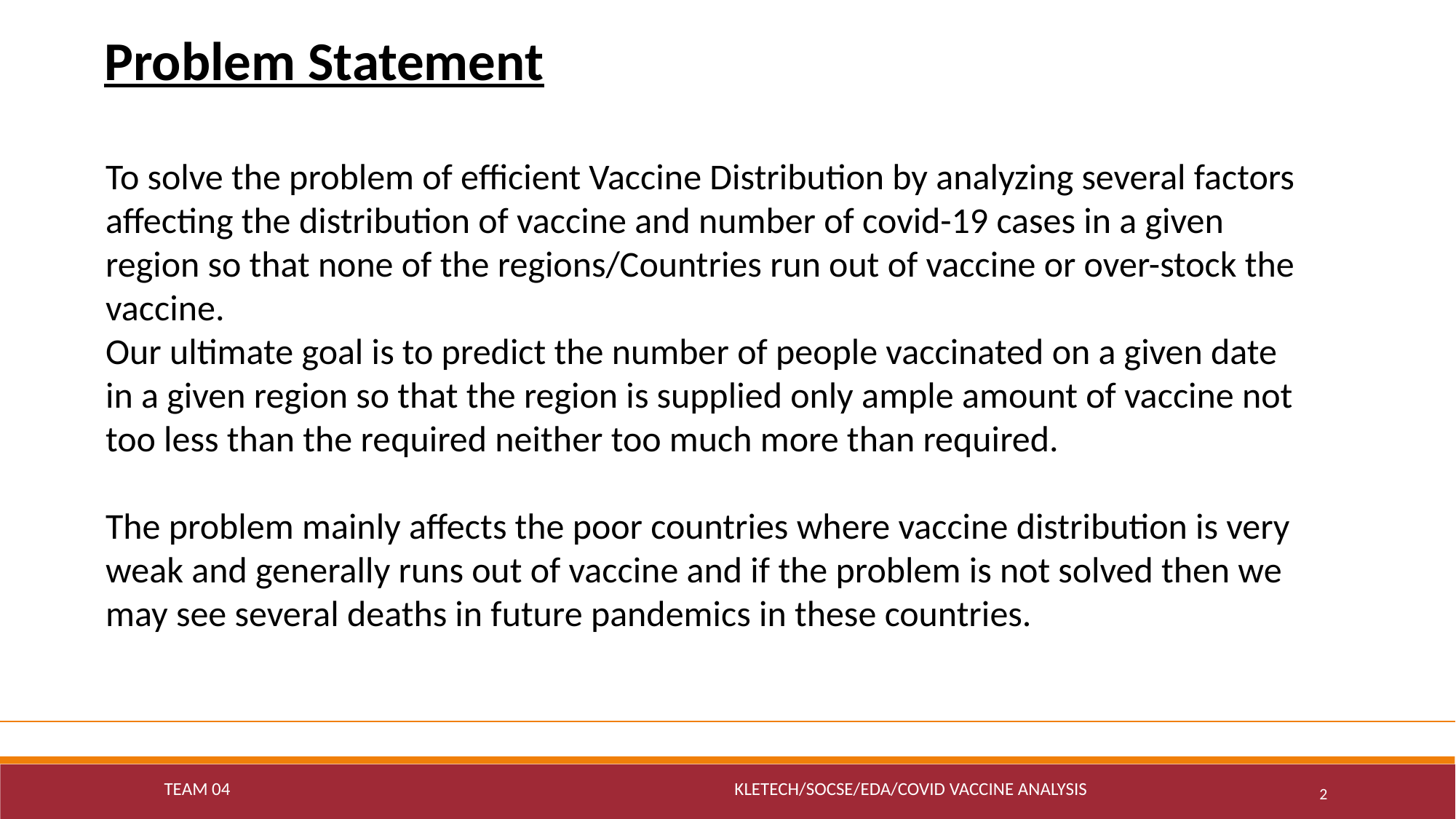

Problem Statement
To solve the problem of efficient Vaccine Distribution by analyzing several factors affecting the distribution of vaccine and number of covid-19 cases in a given region so that none of the regions/Countries run out of vaccine or over-stock the vaccine.
Our ultimate goal is to predict the number of people vaccinated on a given date in a given region so that the region is supplied only ample amount of vaccine not too less than the required neither too much more than required.

The problem mainly affects the poor countries where vaccine distribution is very weak and generally runs out of vaccine and if the problem is not solved then we may see several deaths in future pandemics in these countries.
TEAM 04                                                                                                                         KLETECH/SOCSE/EDA/COVID VACCINE ANALYSIS

2